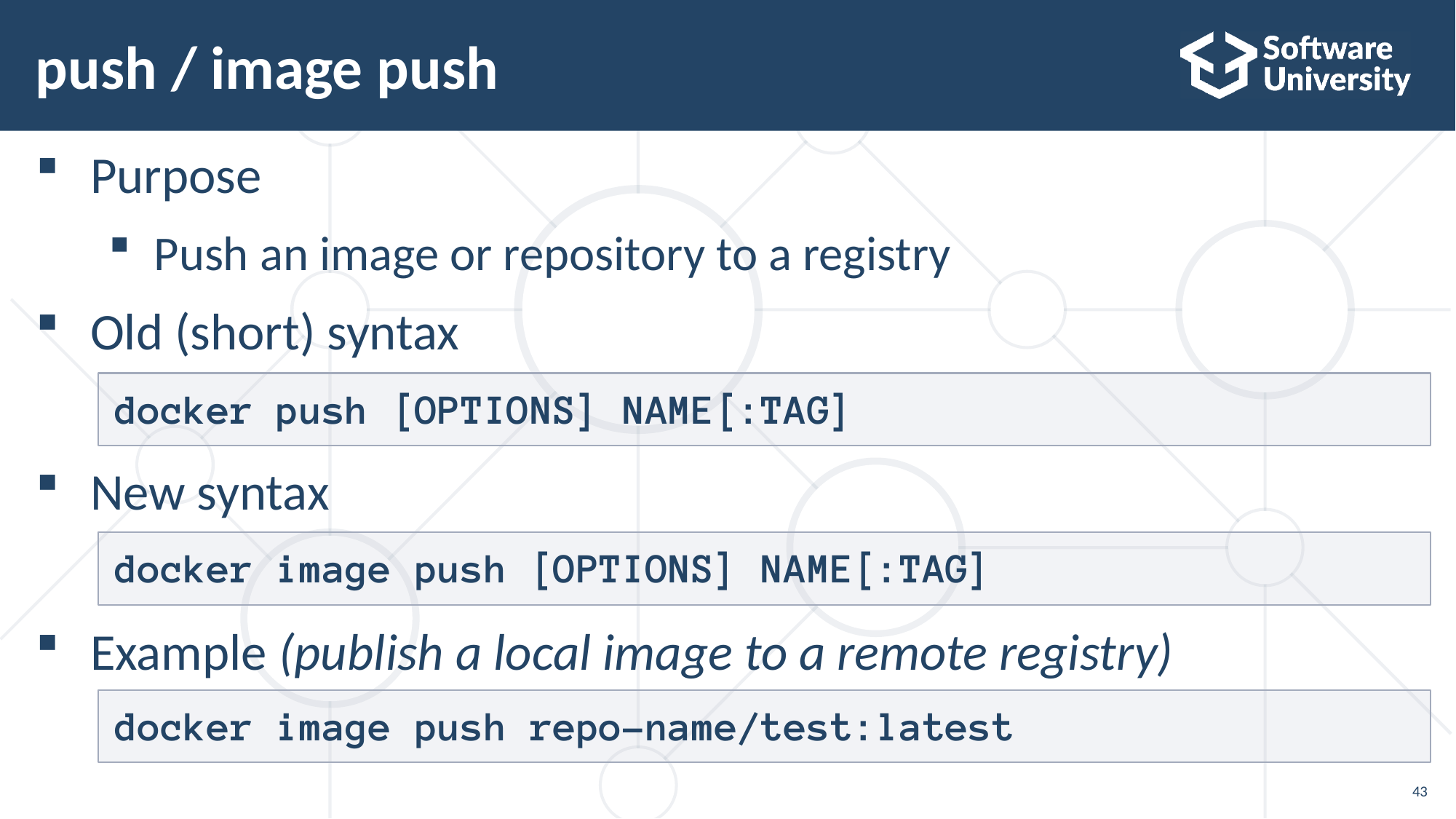

# push / image push
Purpose
Push an image or repository to a registry
Old (short) syntax

New syntax

Example (publish a local image to a remote registry)
docker push [OPTIONS] NAME[:TAG]
docker image push [OPTIONS] NAME[:TAG]
docker image push repo-name/test:latest
43